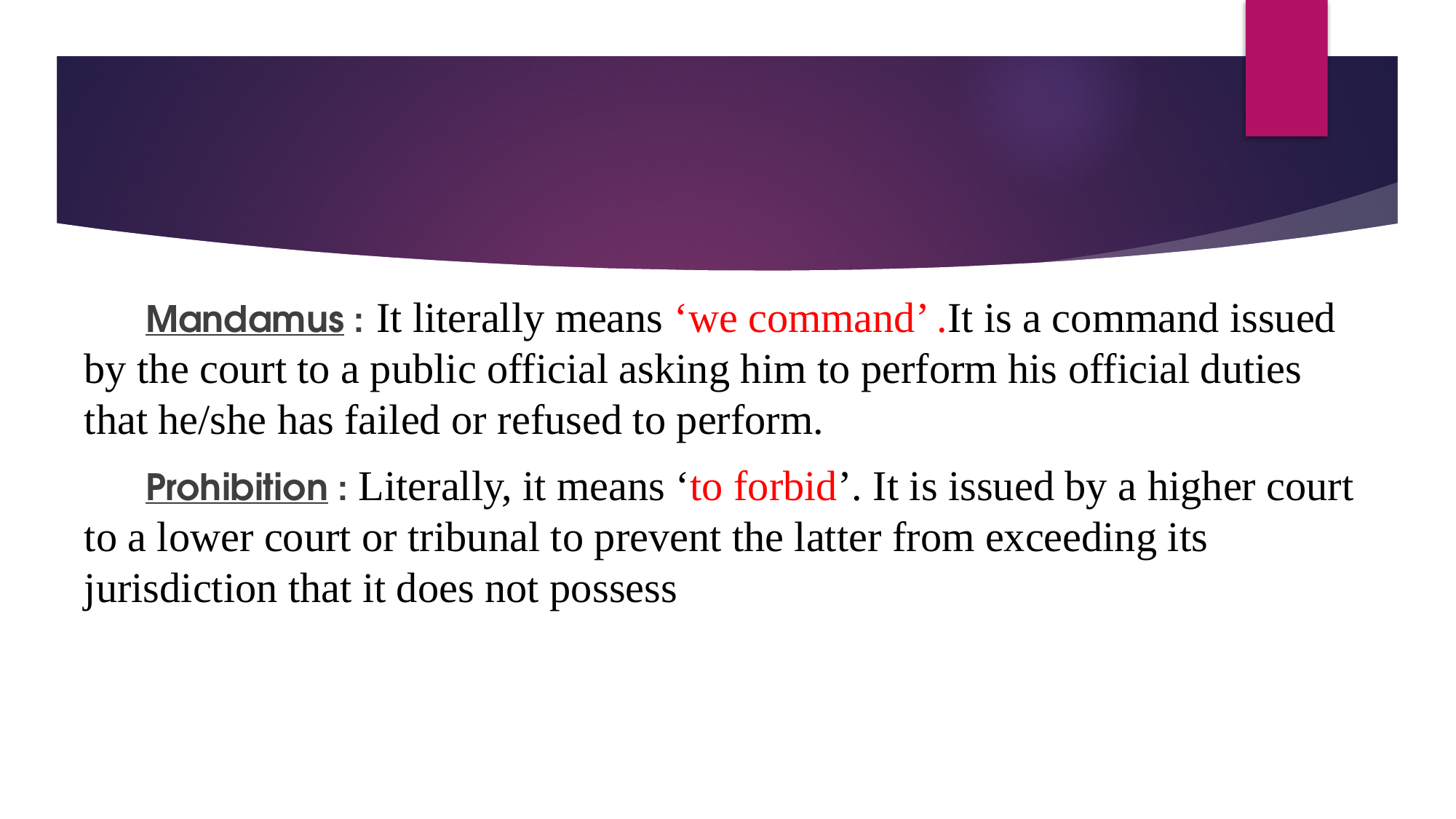

Mandamus : It literally means ‘we command’ .It is a command issued by the court to a public official asking him to perform his official duties that he/she has failed or refused to perform.
      Prohibition : Literally, it means ‘to forbid’. It is issued by a higher court to a lower court or tribunal to prevent the latter from exceeding its jurisdiction that it does not possess